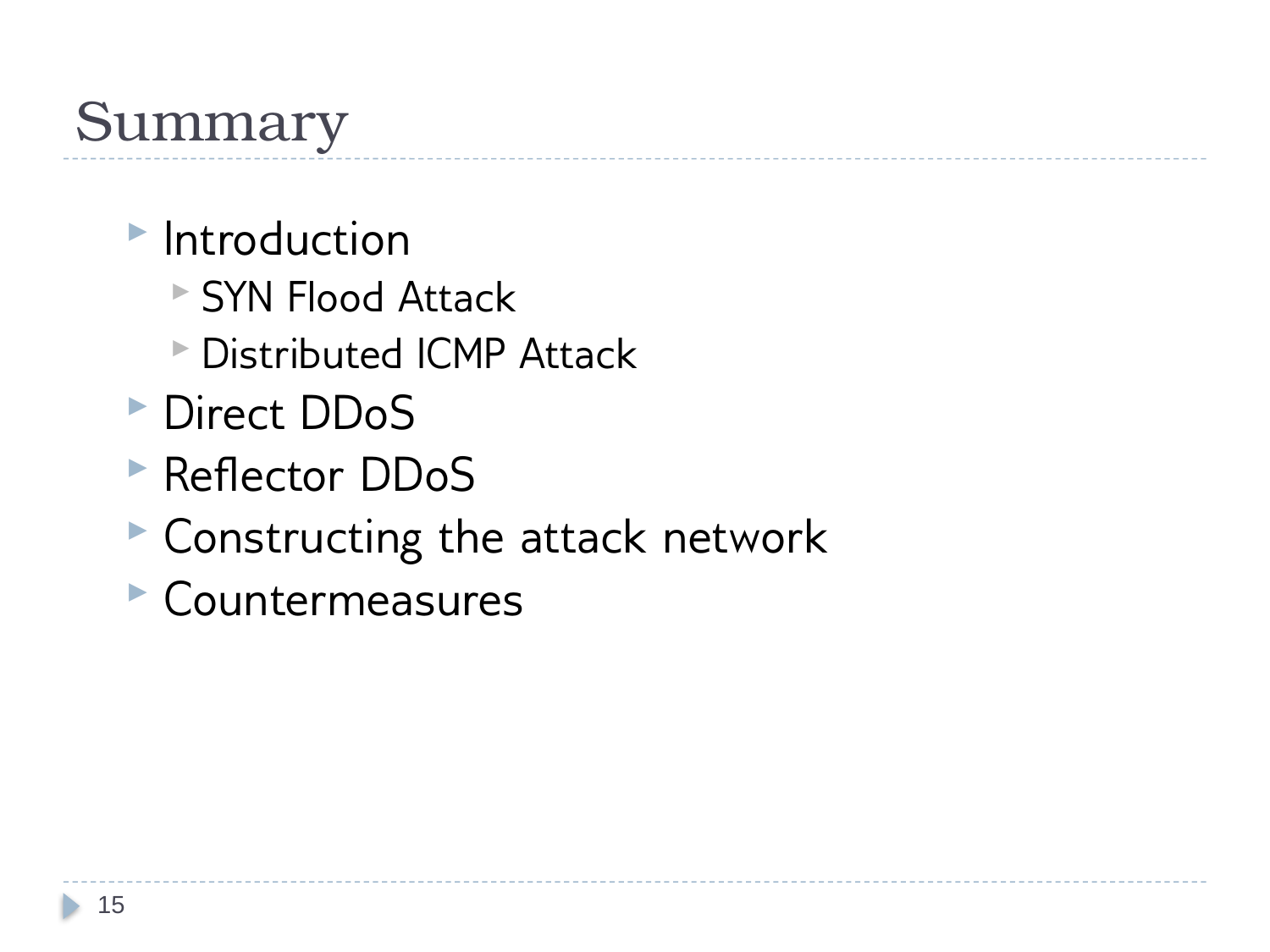

# Summary
Introduction
SYN Flood Attack
Distributed ICMP Attack
Direct DDoS
Reflector DDoS
Constructing the attack network
Countermeasures

15